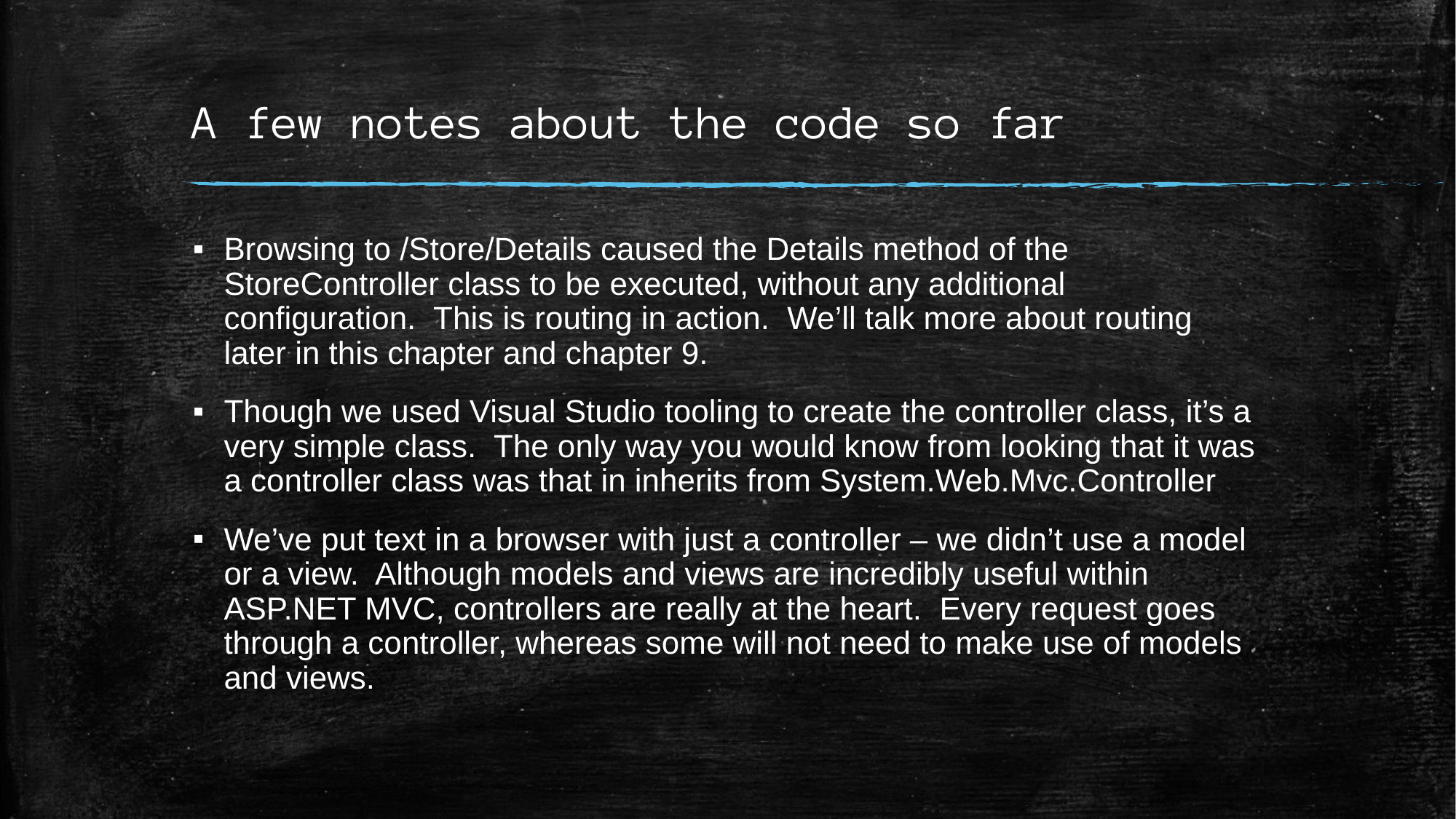

# A few notes about the code so far
Browsing to /Store/Details caused the Details method of the StoreController class to be executed, without any additional configuration.  This is routing in action.  We’ll talk more about routing later in this chapter and chapter 9.
Though we used Visual Studio tooling to create the controller class, it’s a very simple class.  The only way you would know from looking that it was a controller class was that in inherits from System.Web.Mvc.Controller
We’ve put text in a browser with just a controller – we didn’t use a model or a view.  Although models and views are incredibly useful within ASP.NET MVC, controllers are really at the heart.  Every request goes through a controller, whereas some will not need to make use of models and views.